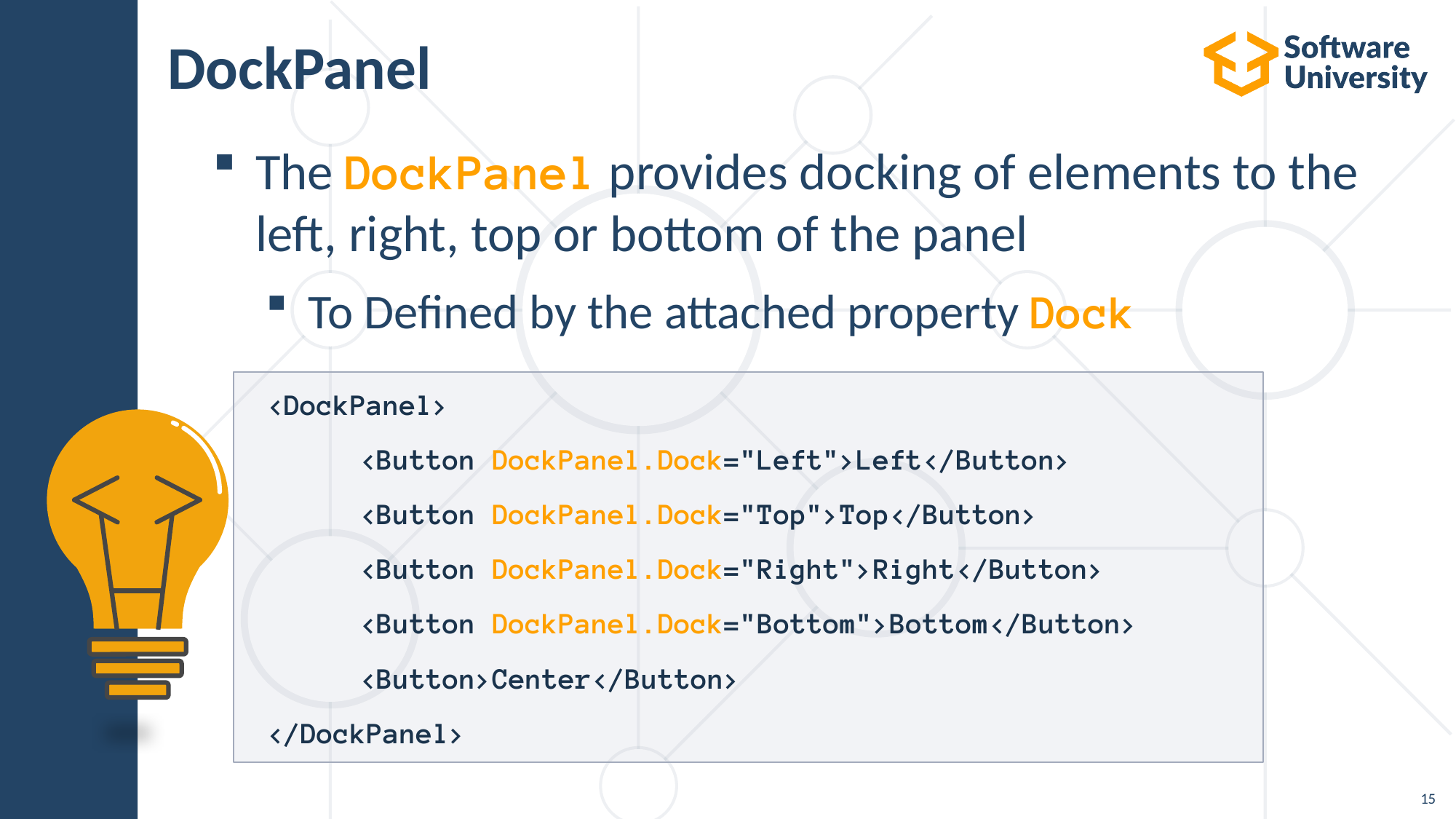

15
# DockPanel
The DockPanel provides docking of elements to the left, right, top or bottom of the panel
To Defined by the attached property Dock
 <DockPanel>
	<Button DockPanel.Dock="Left">Left</Button>
	<Button DockPanel.Dock="Top">Top</Button>
	<Button DockPanel.Dock="Right">Right</Button>
	<Button DockPanel.Dock="Bottom">Bottom</Button>
	<Button>Center</Button>
 </DockPanel>